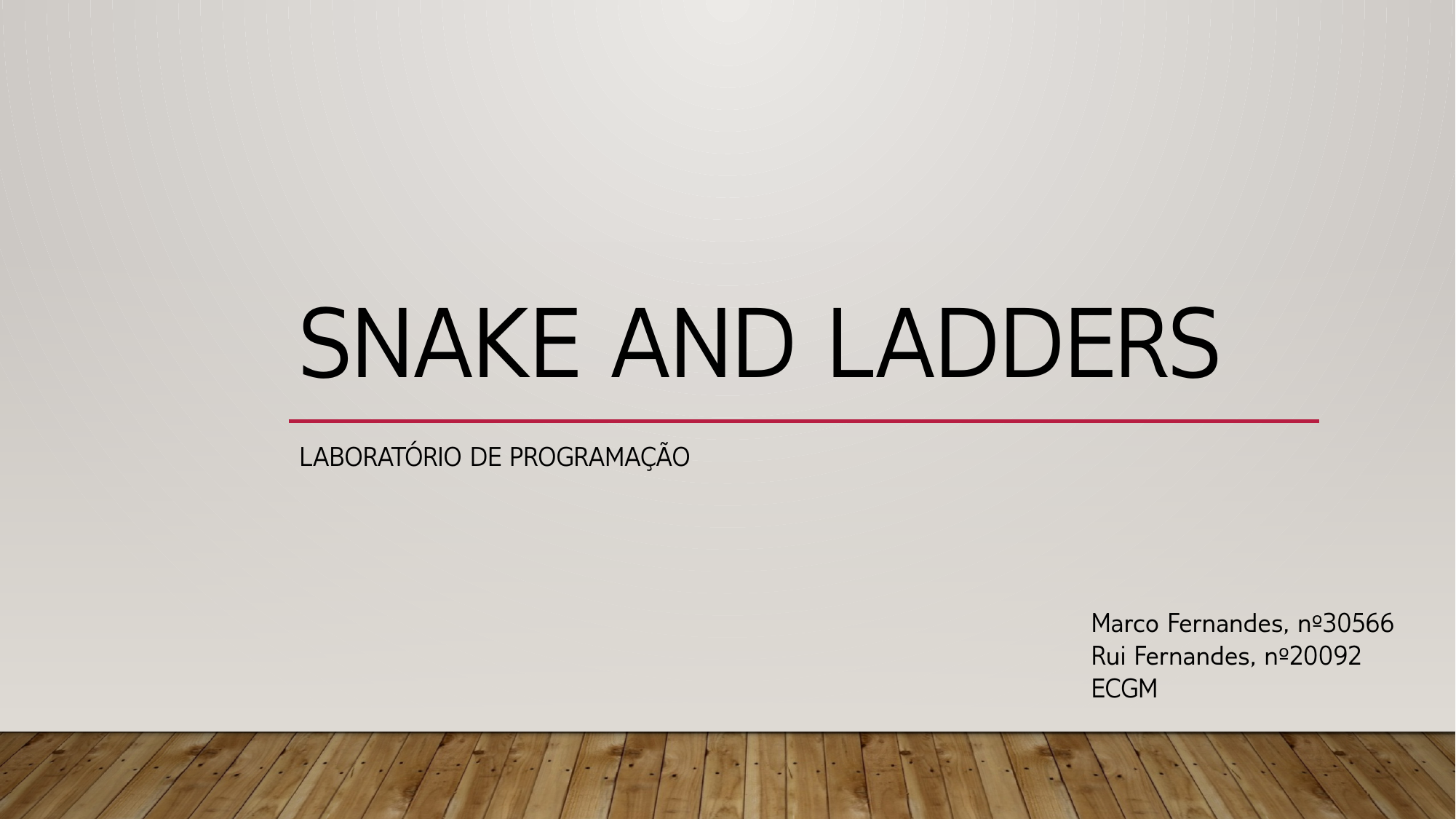

# Snake and lAdders
Laboratório de programação
Marco Fernandes, nº30566
Rui Fernandes, nº20092
ECGM